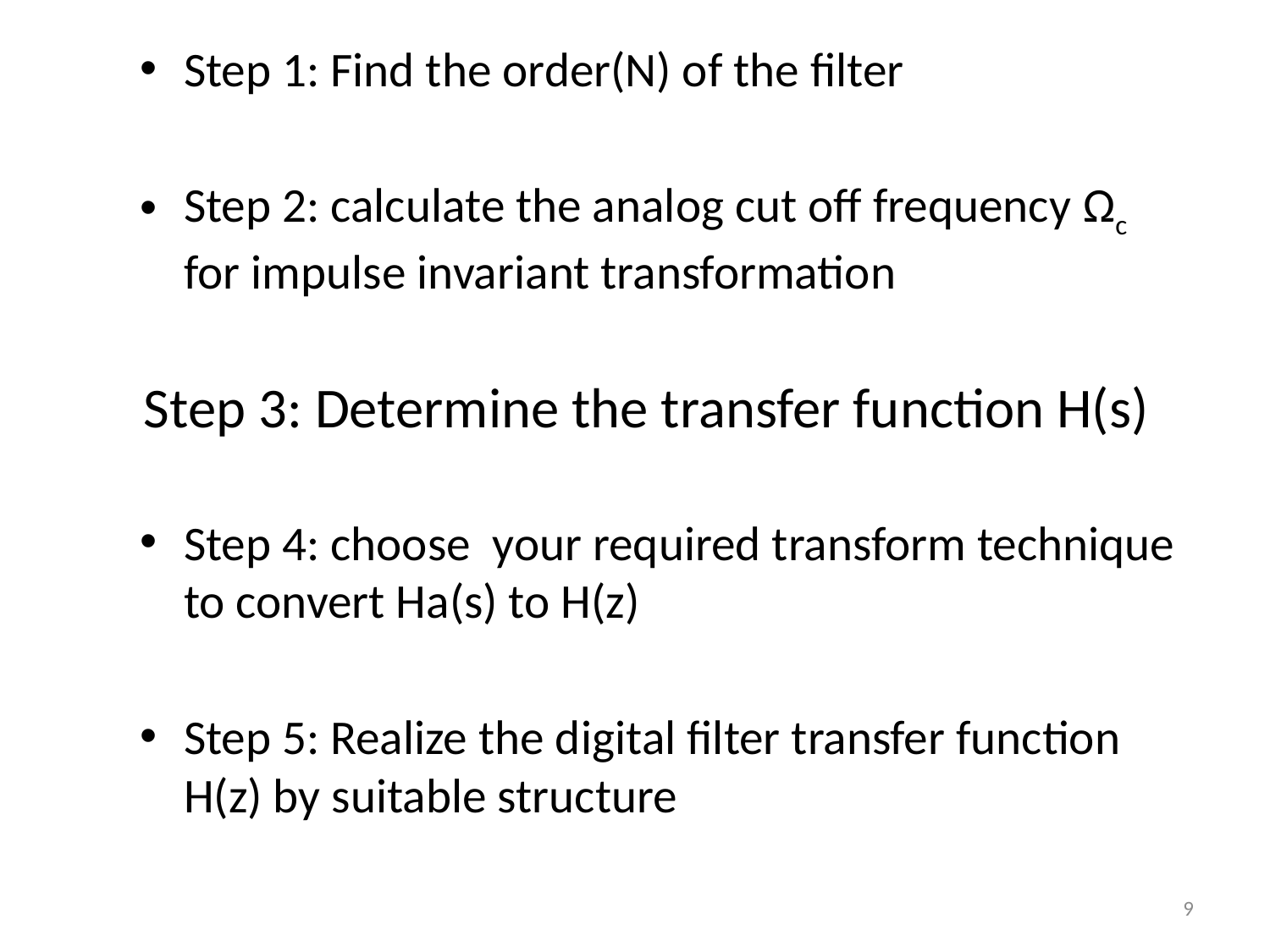

Step 1: Find the order(N) of the filter

Step 2: calculate the analog cut off frequency Ωc for impulse invariant transformation

Step 4: choose  your required transform technique to convert Ha(s) to H(z)

Step 5: Realize the digital filter transfer function H(z) by suitable structure

# Step 3: Determine the transfer function H(s)
9